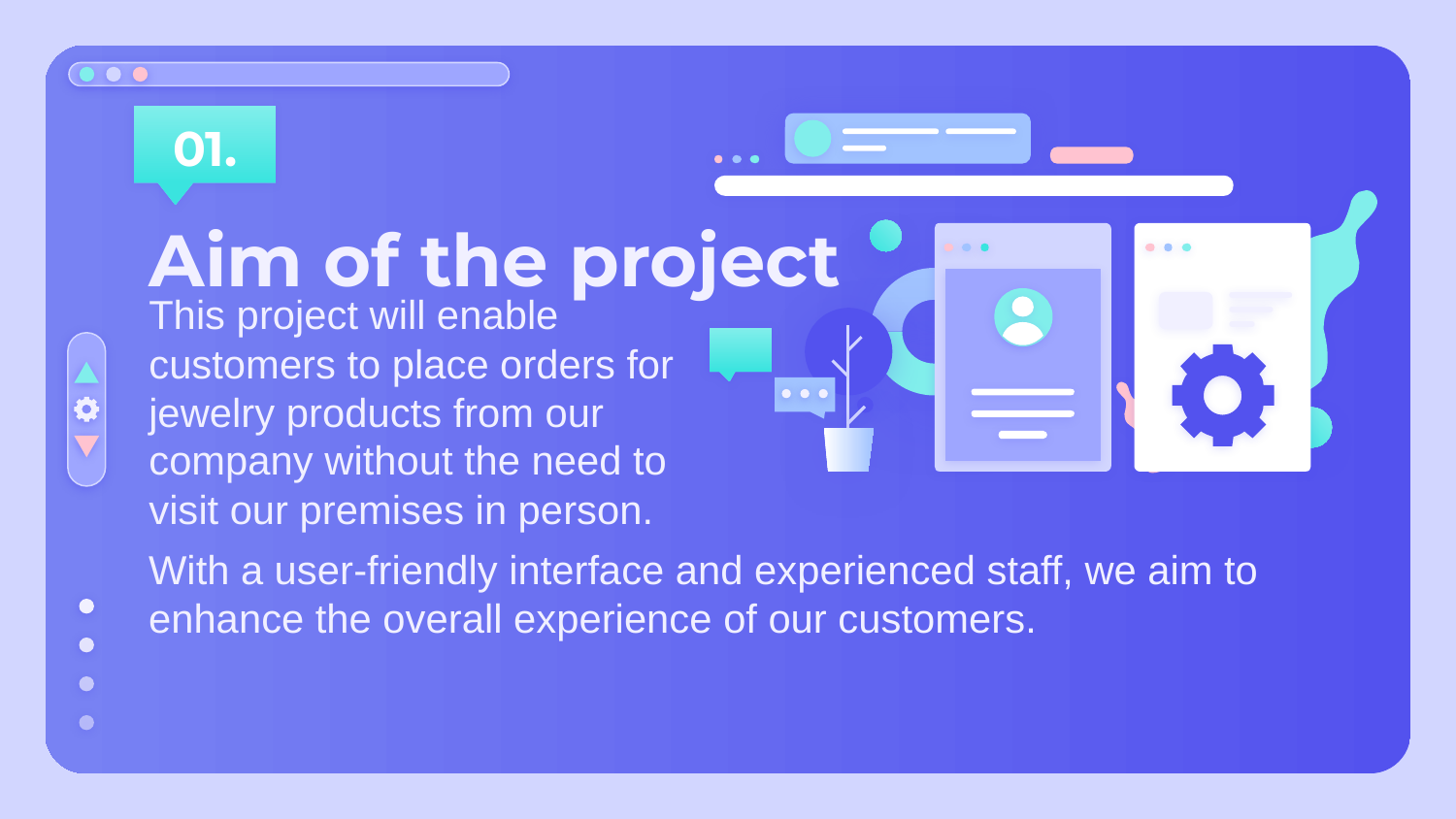

01.
# Aim of the project
This project will enable customers to place orders for jewelry products from our company without the need to visit our premises in person.

With a user-friendly interface and experienced staff, we aim to enhance the overall experience of our customers.